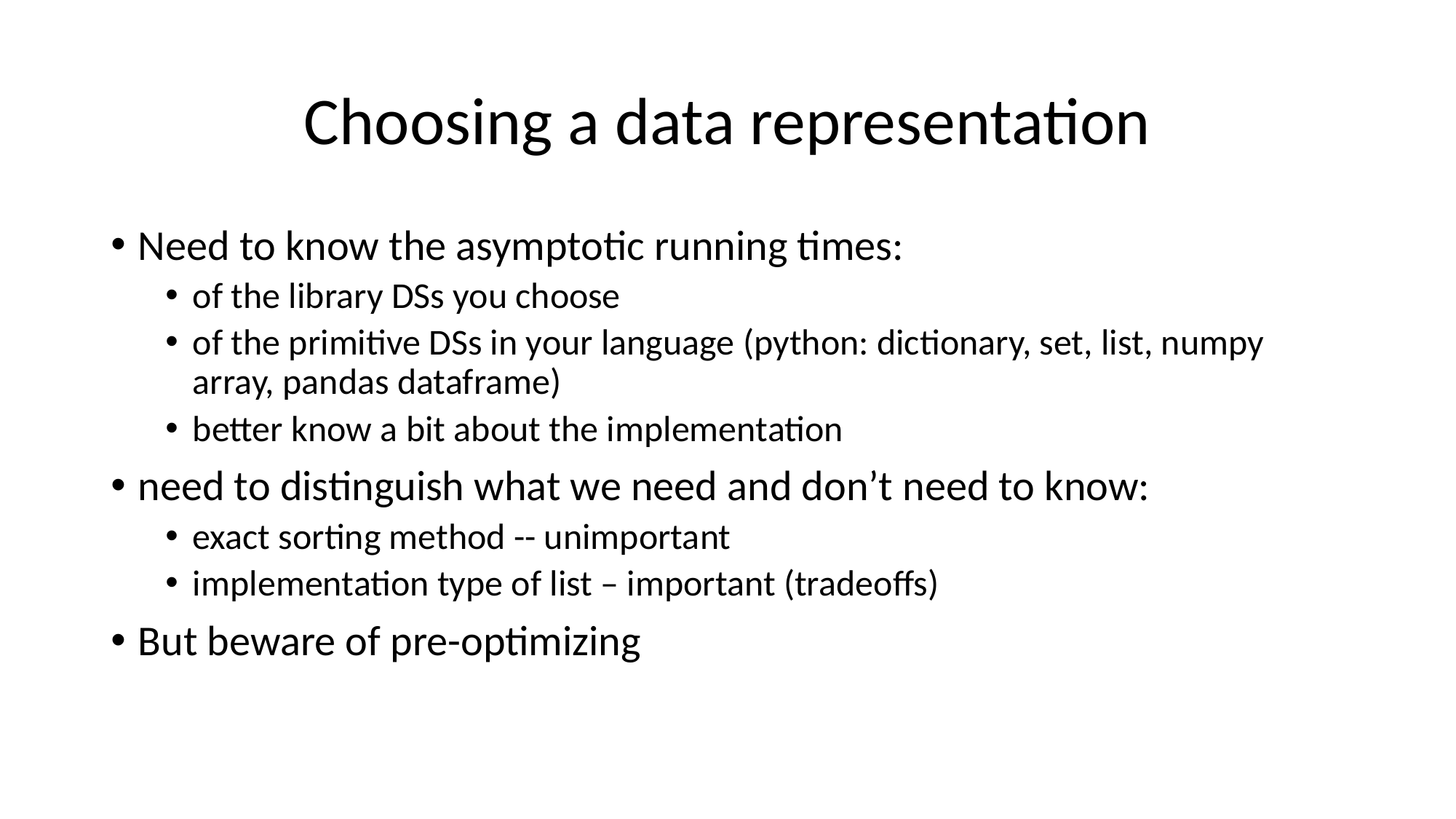

# Choosing a data representation
Need to know the asymptotic running times:
of the library DSs you choose
of the primitive DSs in your language (python: dictionary, set, list, numpy array, pandas dataframe)
better know a bit about the implementation
need to distinguish what we need and don’t need to know:
exact sorting method -- unimportant
implementation type of list – important (tradeoffs)
But beware of pre-optimizing